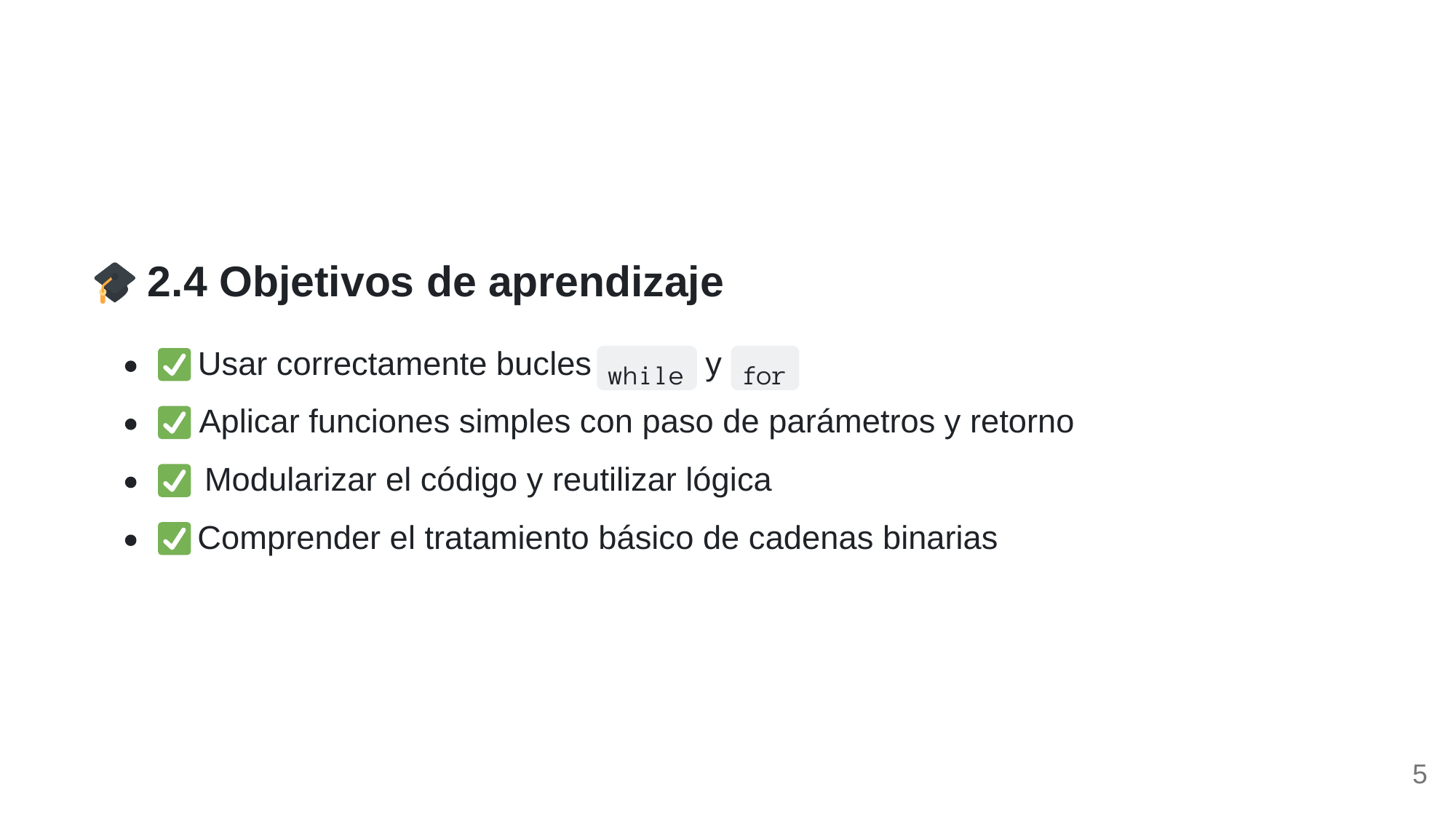

2.4 Objetivos de aprendizaje

 Usar correctamente bucles
 y

while
for

 Aplicar funciones simples con paso de parámetros y retorno

 Modularizar el código y reutilizar lógica

 Comprender el tratamiento básico de cadenas binarias

5